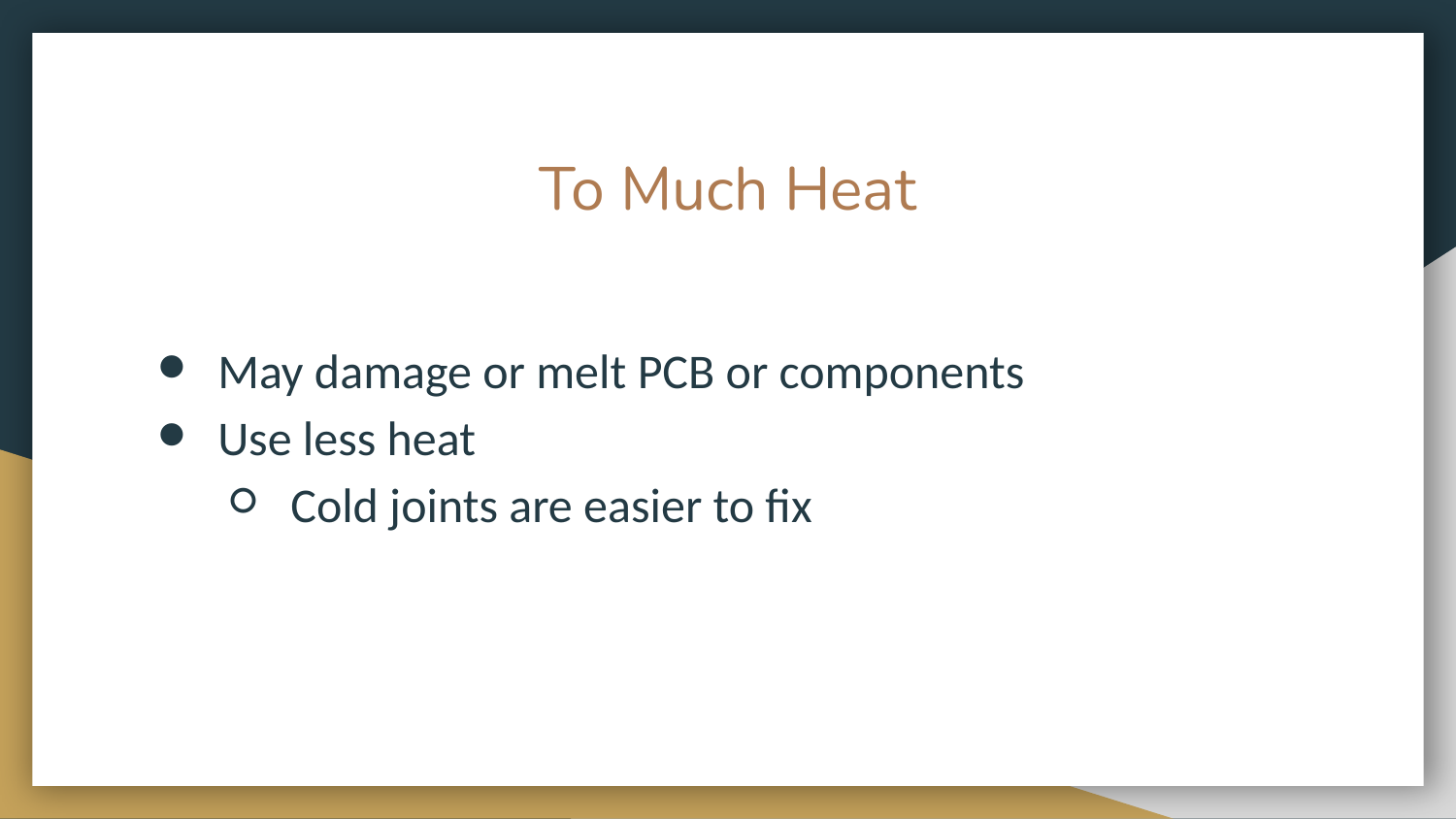

# To Much Heat
May damage or melt PCB or components
Use less heat
Cold joints are easier to fix